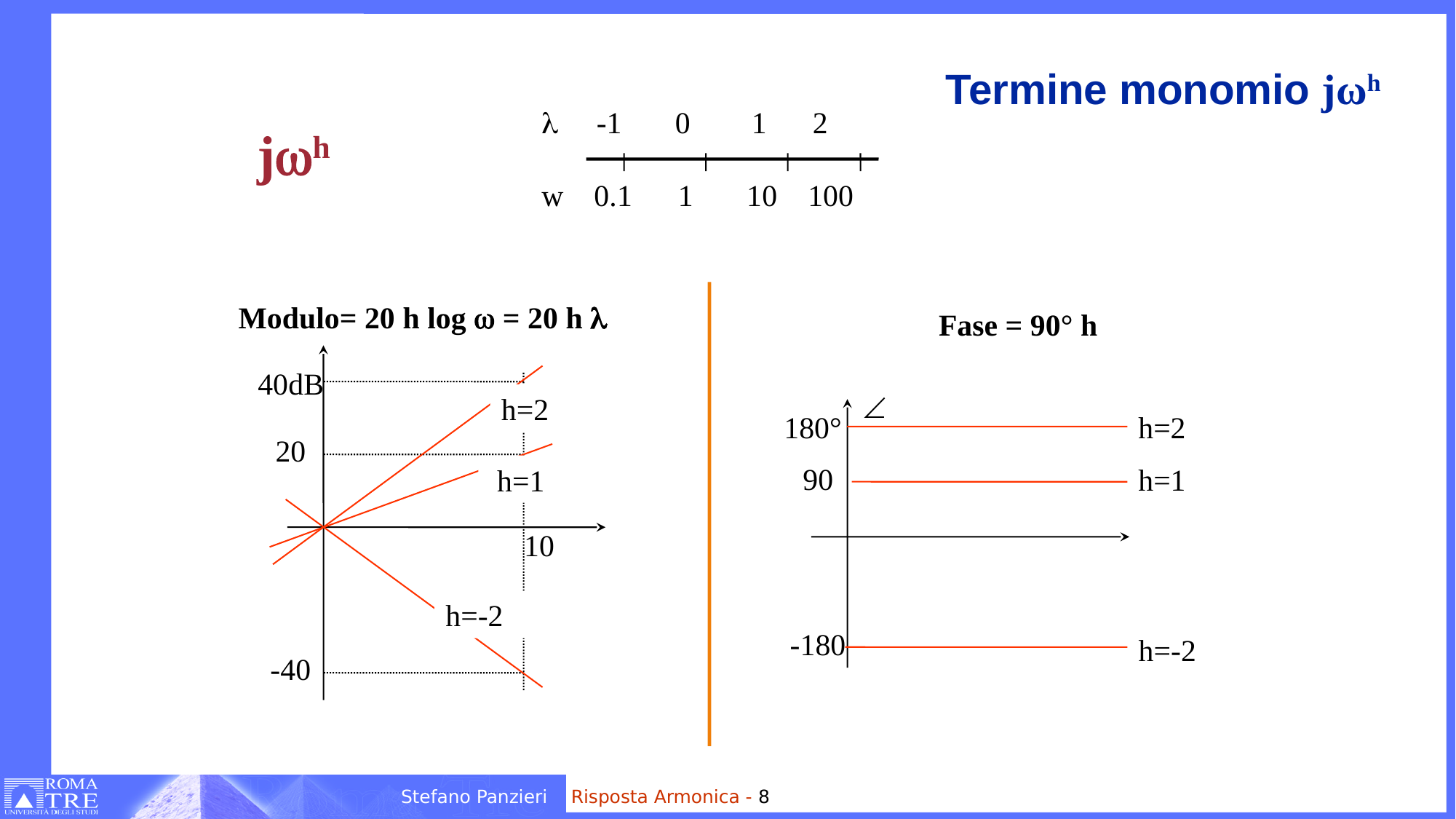

# Termine monomio jωh
λ     -1       0        1      2

w    0.1      1       10    100

jωh

Modulo= 20 h log ω = 20 h λ

h=2
20

 h=1

10
h=-2
-40

40dB
Fase = 90° h
∠

180°
h=2

90
h=1

-180
h=-2